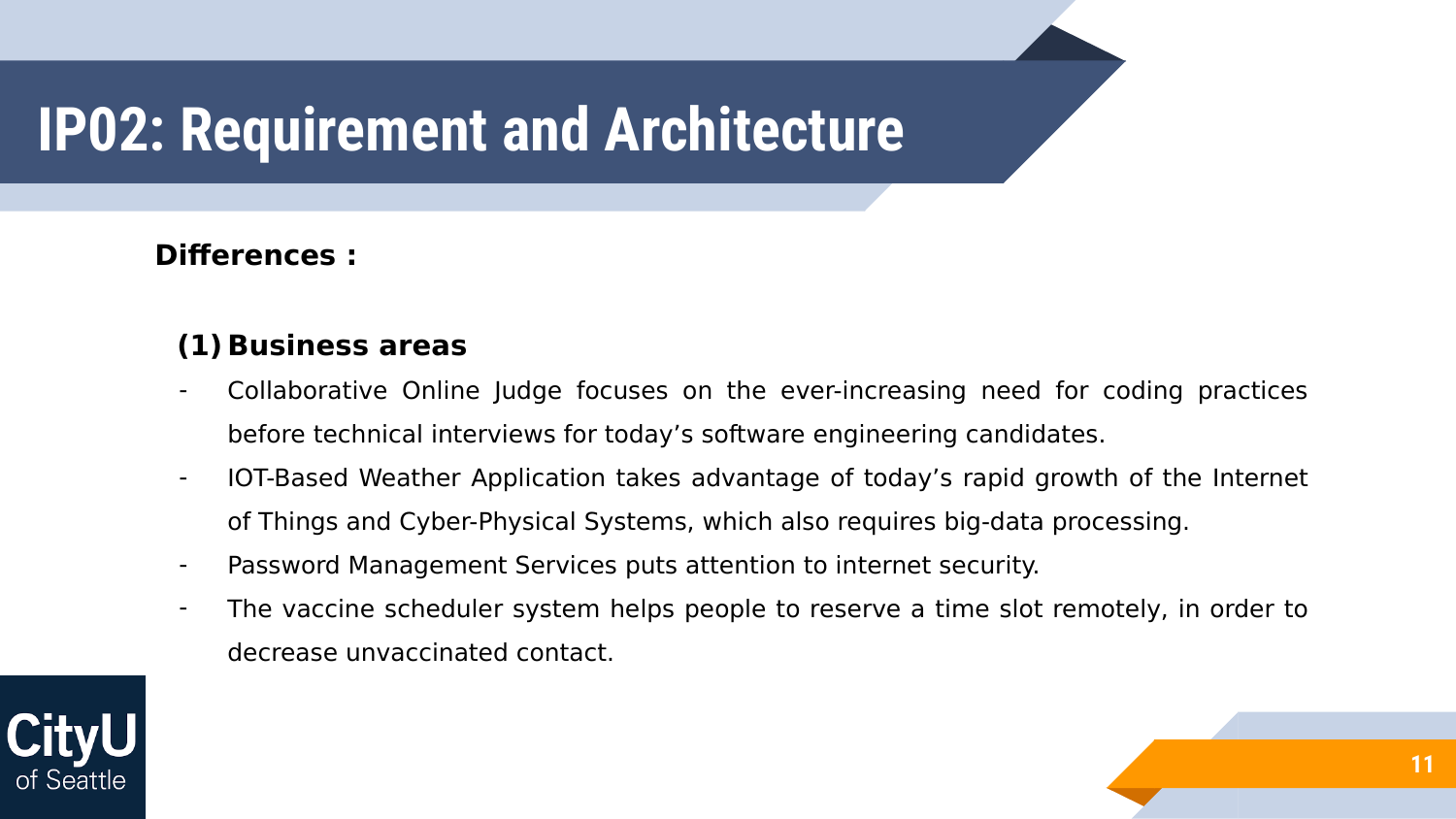

# IP02: Requirement and Architecture
Differences :

Business areas
Collaborative Online Judge focuses on the ever-increasing need for coding practices before technical interviews for today’s software engineering candidates.
IOT-Based Weather Application takes advantage of today’s rapid growth of the Internet of Things and Cyber-Physical Systems, which also requires big-data processing.
Password Management Services puts attention to internet security.
The vaccine scheduler system helps people to reserve a time slot remotely, in order to decrease unvaccinated contact.
11